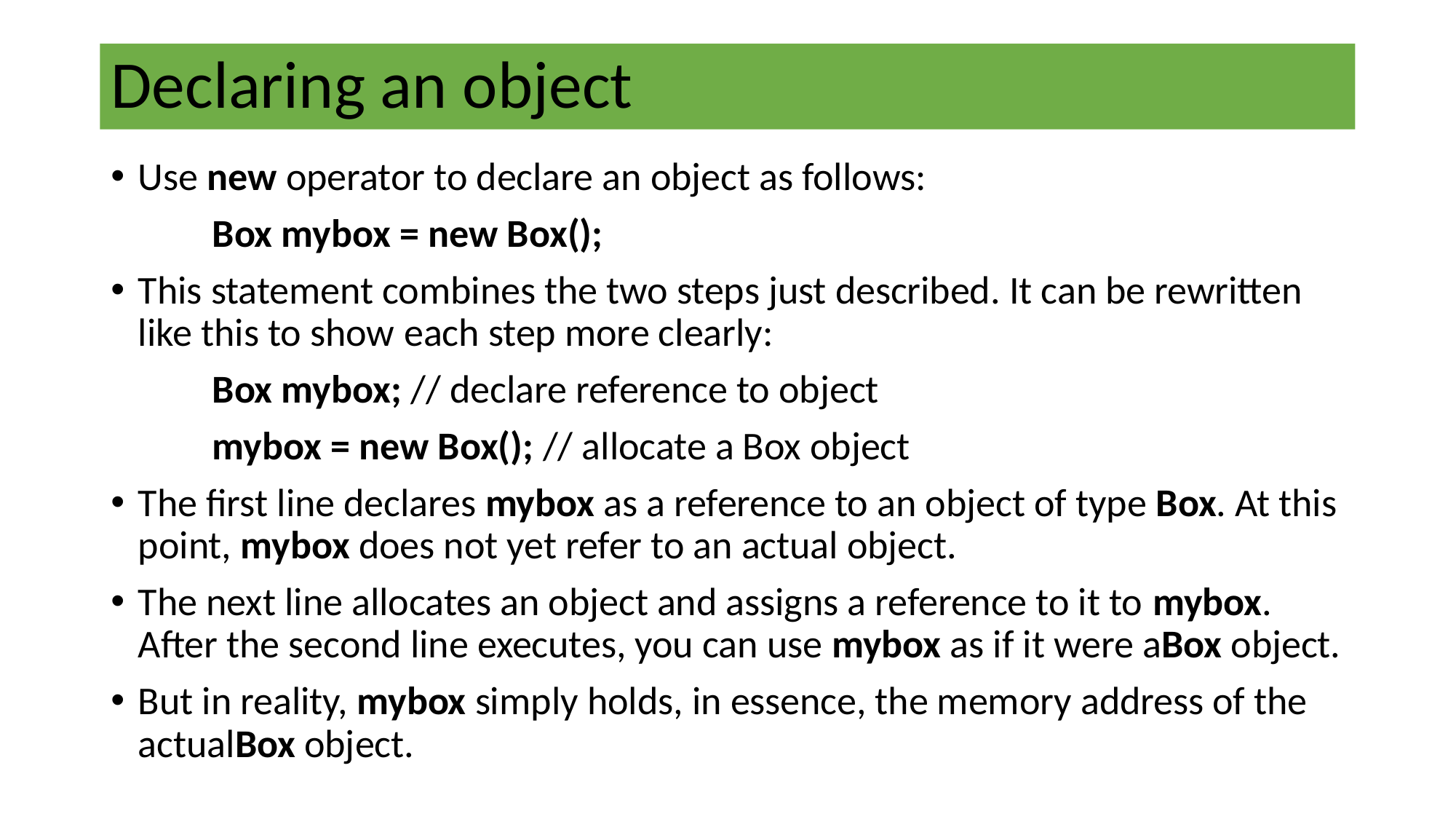

# Declaring an object
Use new operator to declare an object as follows:
	Box mybox = new Box();
This statement combines the two steps just described. It can be rewritten like this to show each step more clearly:
	Box mybox; // declare reference to object
	mybox = new Box(); // allocate a Box object
The first line declares mybox as a reference to an object of type Box. At this point, mybox does not yet refer to an actual object.
The next line allocates an object and assigns a reference to it to mybox. After the second line executes, you can use mybox as if it were aBox object.
But in reality, mybox simply holds, in essence, the memory address of the actualBox object.